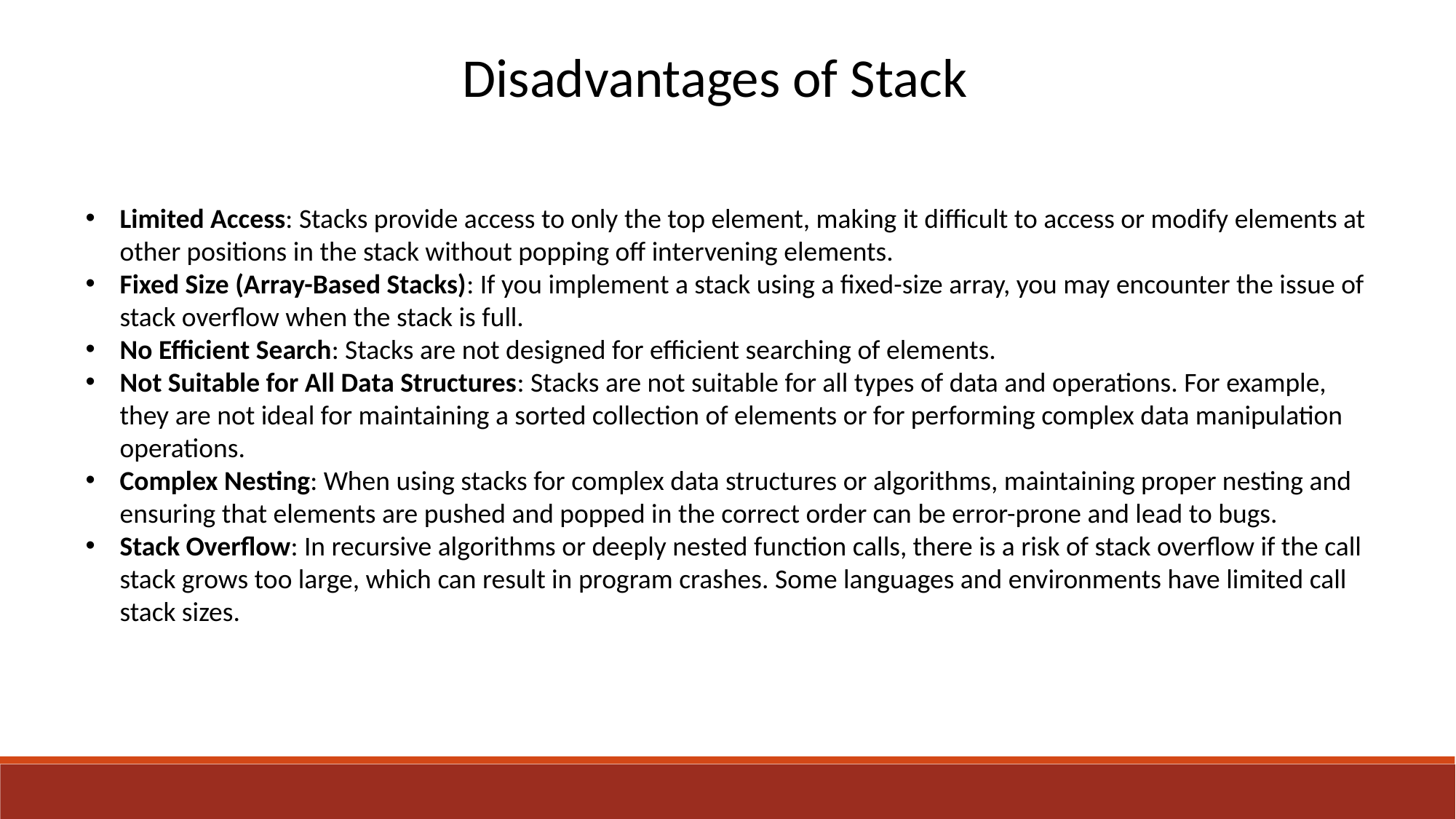

Disadvantages of Stack
Limited Access: Stacks provide access to only the top element, making it difficult to access or modify elements at other positions in the stack without popping off intervening elements.
Fixed Size (Array-Based Stacks): If you implement a stack using a fixed-size array, you may encounter the issue of stack overflow when the stack is full.
No Efficient Search: Stacks are not designed for efficient searching of elements.
Not Suitable for All Data Structures: Stacks are not suitable for all types of data and operations. For example, they are not ideal for maintaining a sorted collection of elements or for performing complex data manipulation operations.
Complex Nesting: When using stacks for complex data structures or algorithms, maintaining proper nesting and ensuring that elements are pushed and popped in the correct order can be error-prone and lead to bugs.
Stack Overflow: In recursive algorithms or deeply nested function calls, there is a risk of stack overflow if the call stack grows too large, which can result in program crashes. Some languages and environments have limited call stack sizes.